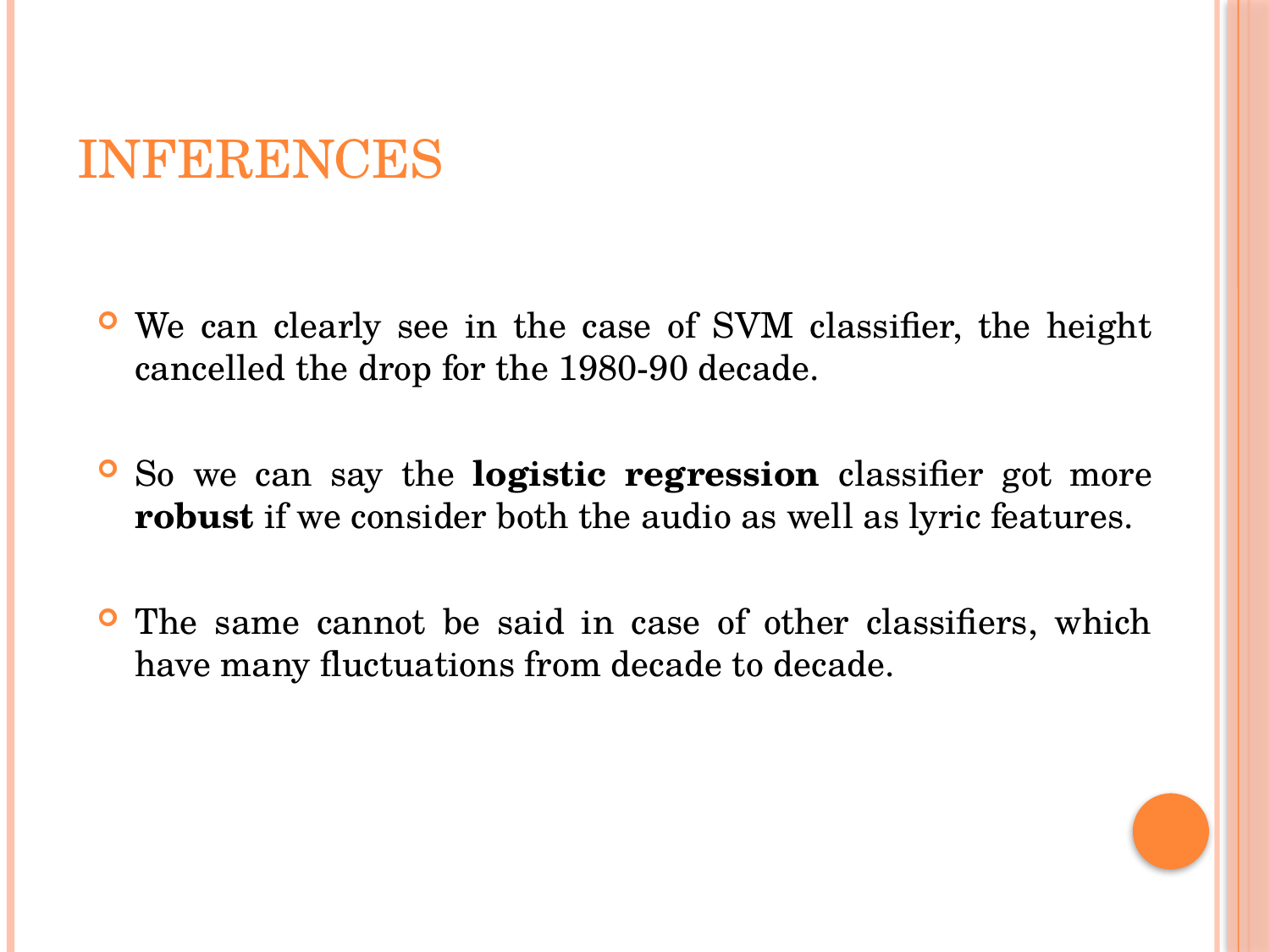

Inferences

We can clearly see in the case of SVM classifier, the height cancelled the drop for the 1980-90 decade.

So we can say the logistic regression classifier got more robust if we consider both the audio as well as lyric features.

The same cannot be said in case of other classifiers, which have many fluctuations from decade to decade.